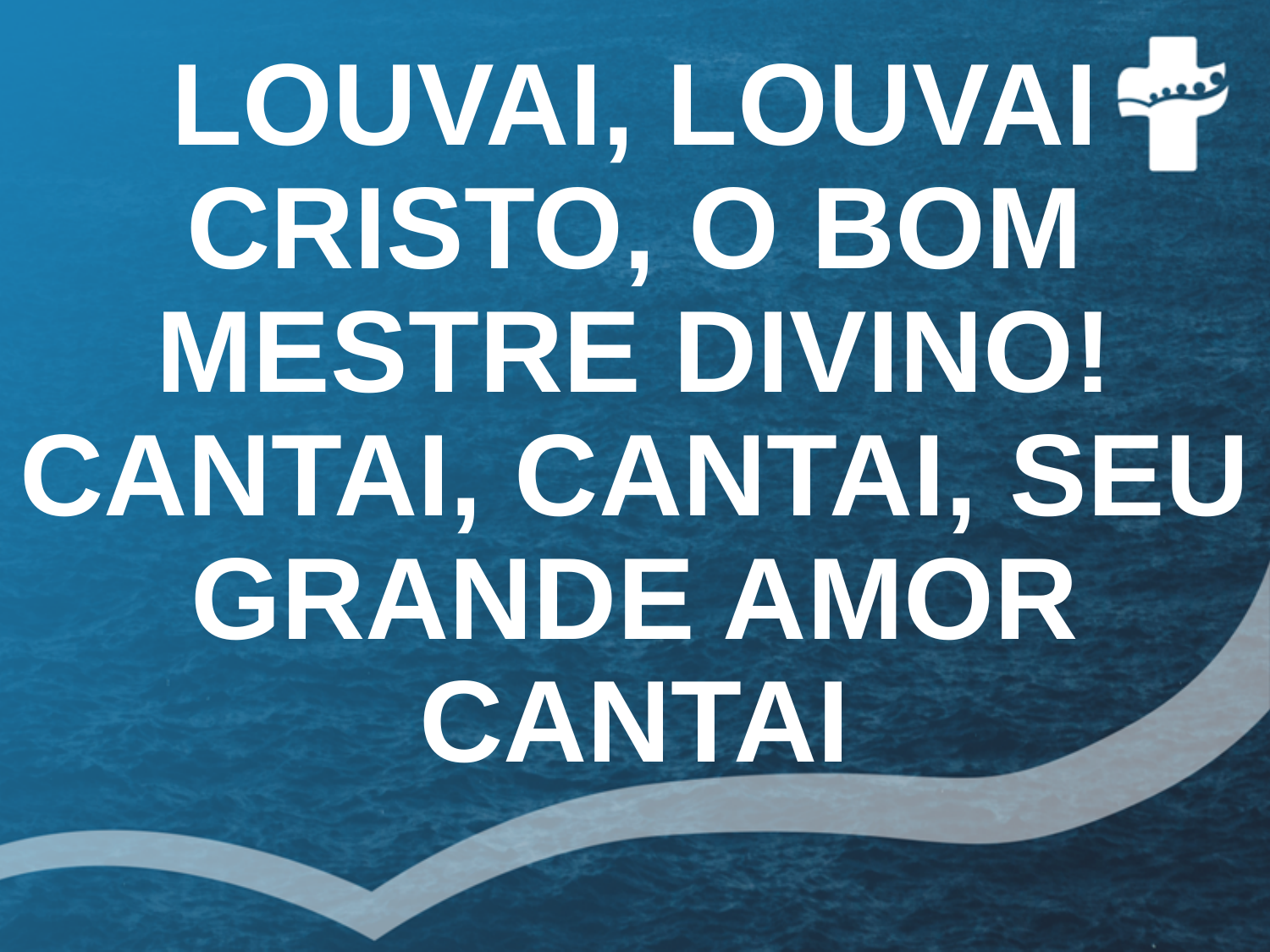

# LOUVAI, LOUVAI CRISTO, O BOM MESTRE DIVINO! CANTAI, CANTAI, SEU GRANDE AMOR CANTAI